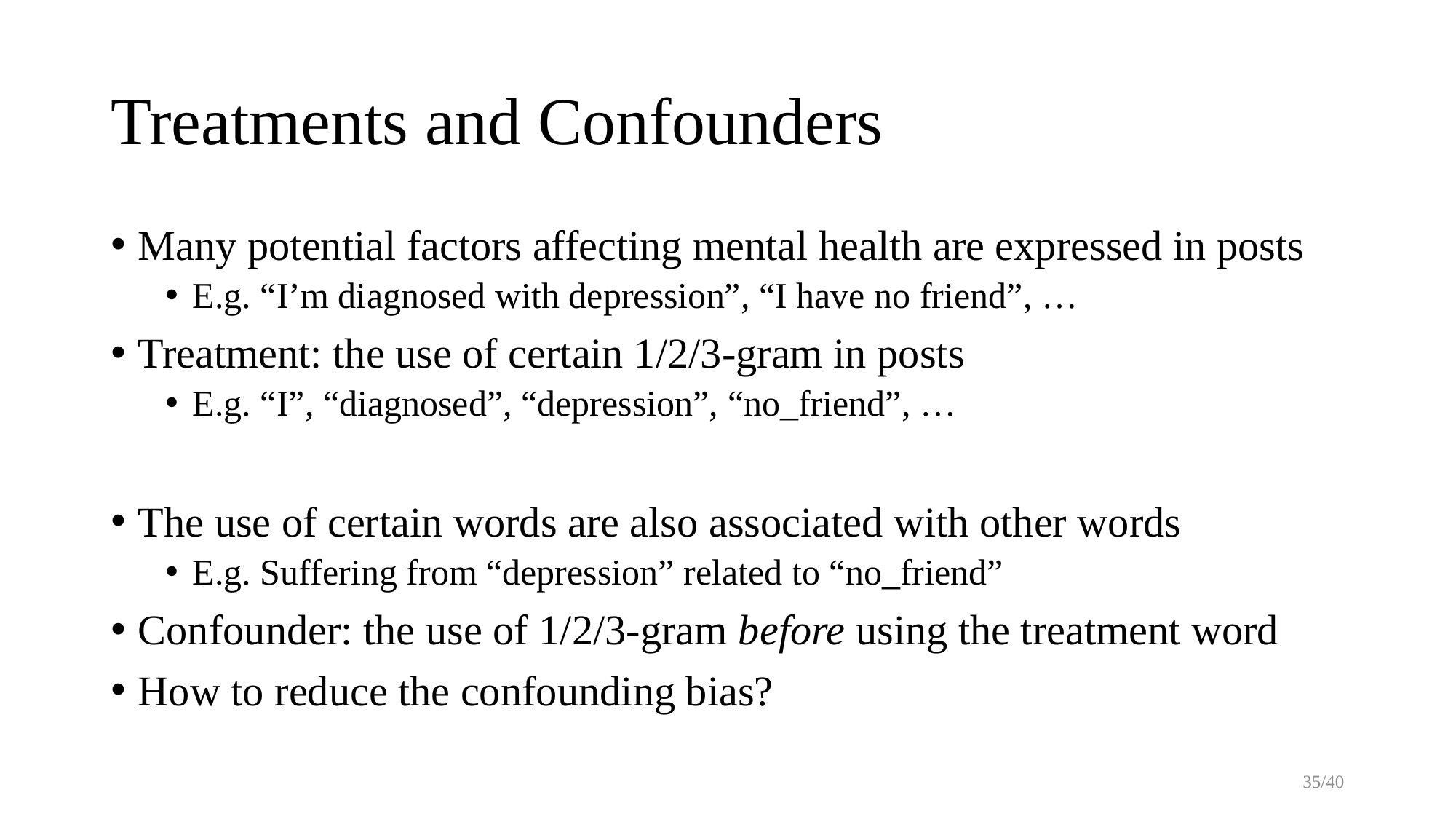

# Treatments and Confounders
Many potential factors affecting mental health are expressed in posts
E.g. “I’m diagnosed with depression”, “I have no friend”, …
Treatment: the use of certain 1/2/3-gram in posts
E.g. “I”, “diagnosed”, “depression”, “no_friend”, …

The use of certain words are also associated with other words
E.g. Suffering from “depression” related to “no_friend”
Confounder: the use of 1/2/3-gram before using the treatment word
How to reduce the confounding bias?
35/40